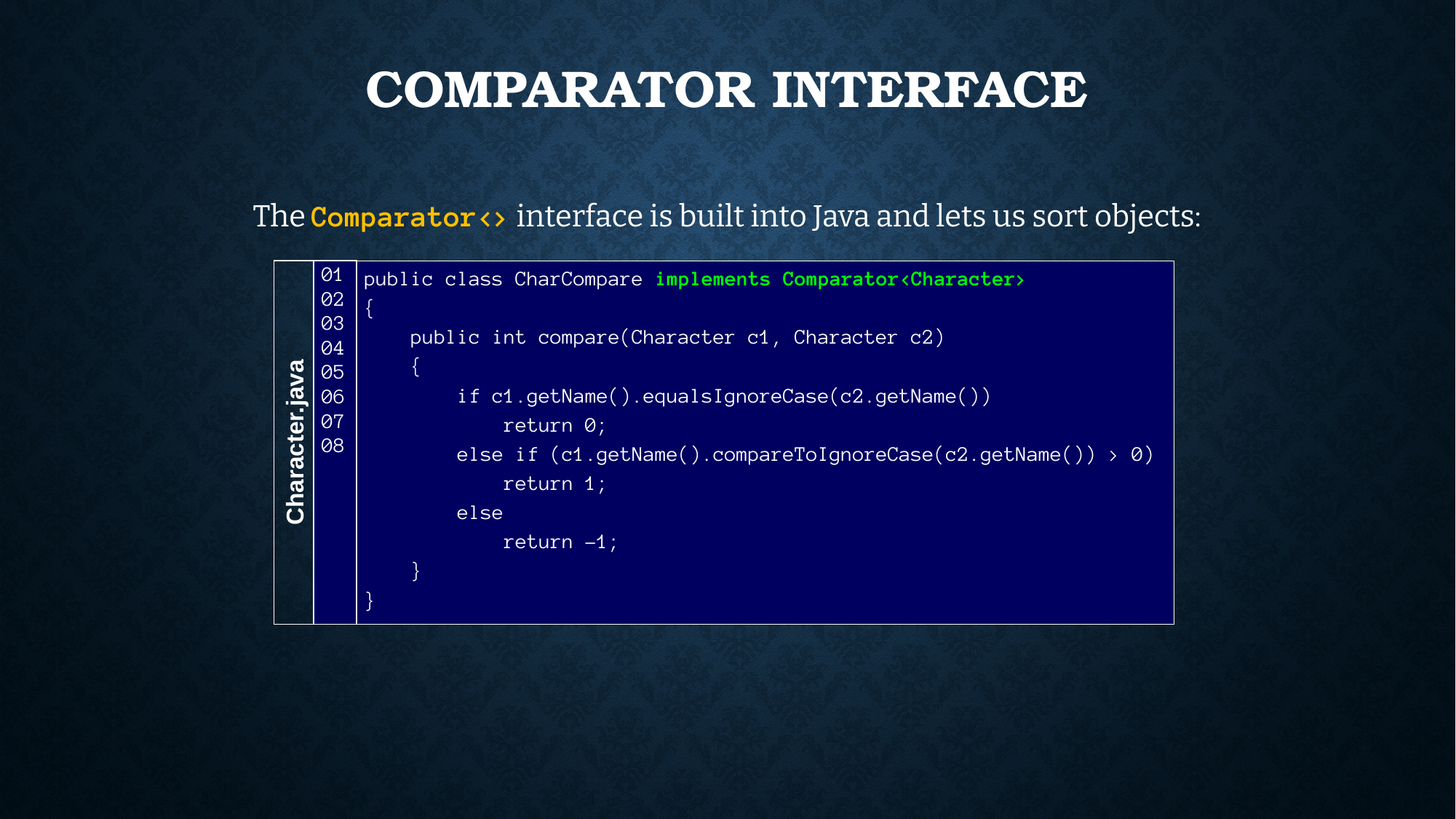

# Comparator Interface
The Comparator<> interface is built into Java and lets us sort objects:
| 01 02 03 04 05 06 07 08 |
| --- |
public class CharCompare implements Comparator<Character>
{
    public int compare(Character c1, Character c2)
    {
        if c1.getName().equalsIgnoreCase(c2.getName())
            return 0;
        else if (c1.getName().compareToIgnoreCase(c2.getName()) > 0)
            return 1;
        else
            return -1;
    }
}
Character.java